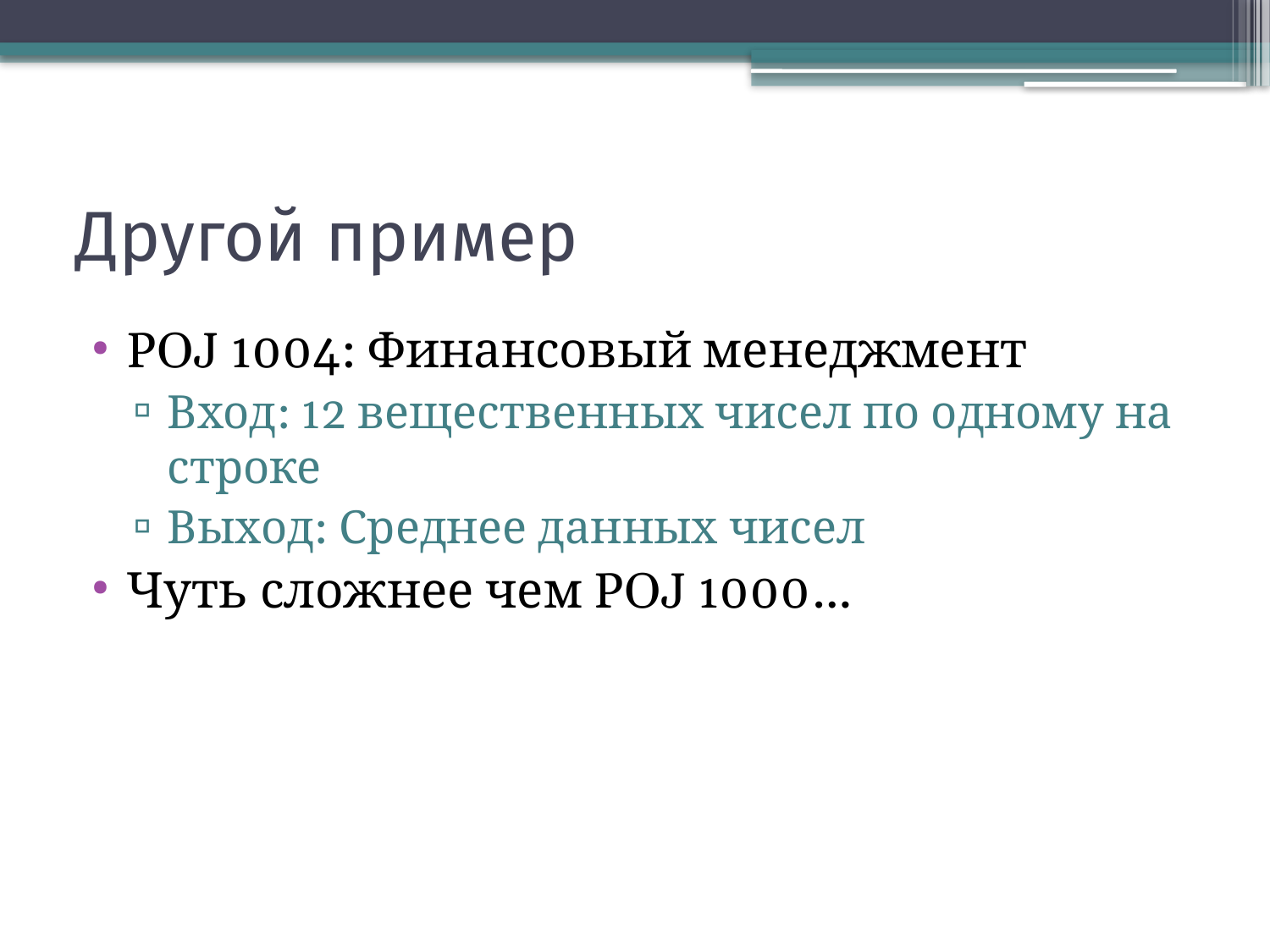

# Другой пример
POJ 1004: Финансовый менеджмент
Вход: 12 вещественных чисел по одному на строке
Выход: Среднее данных чисел
Чуть сложнее чем POJ 1000…